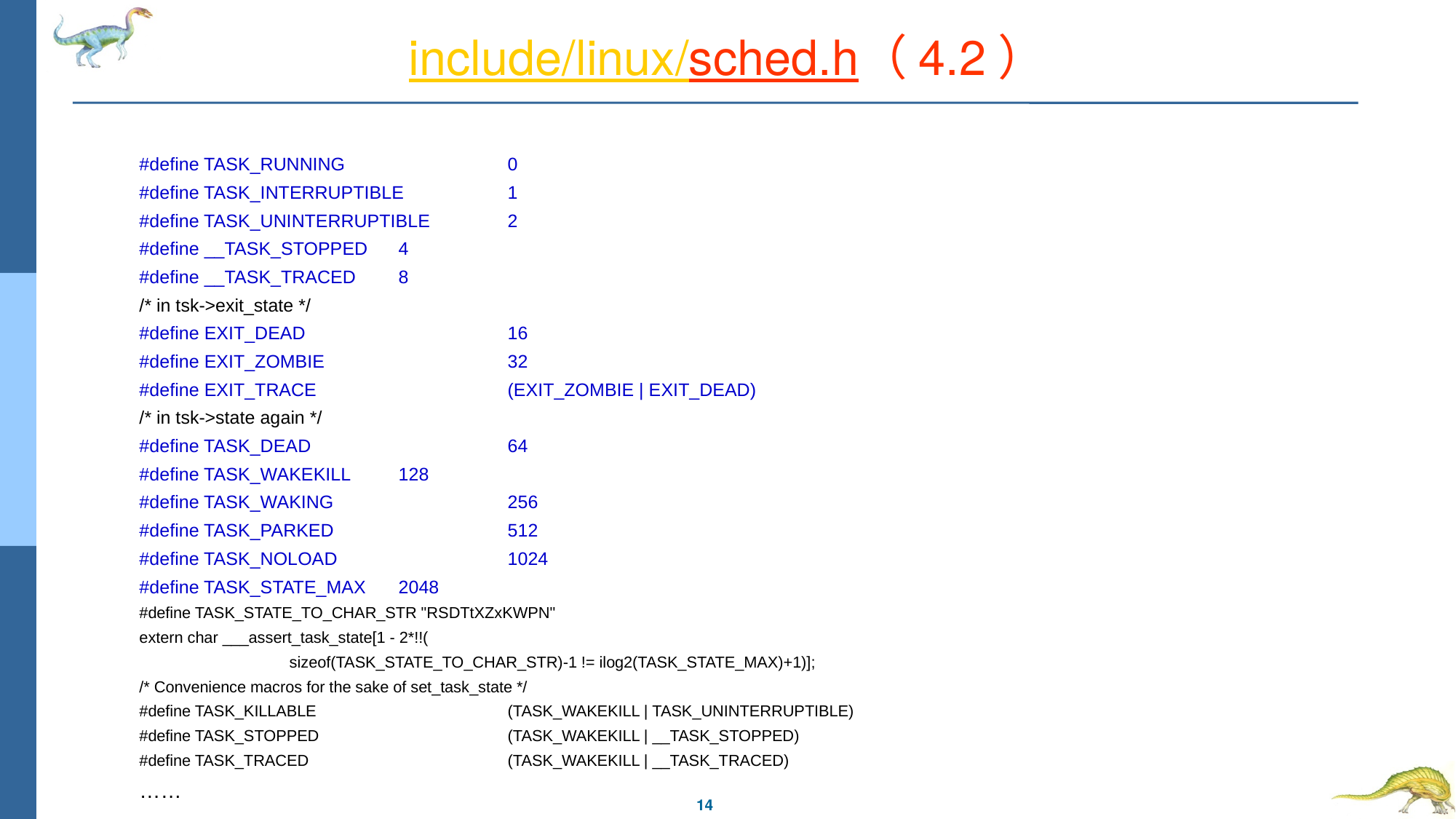

# include/linux/sched.h（4.2）
#define TASK_RUNNING		0
#define TASK_INTERRUPTIBLE	1
#define TASK_UNINTERRUPTIBLE	2
#define __TASK_STOPPED	4
#define __TASK_TRACED	8
/* in tsk->exit_state */
#define EXIT_DEAD		16
#define EXIT_ZOMBIE		32
#define EXIT_TRACE		(EXIT_ZOMBIE | EXIT_DEAD)
/* in tsk->state again */
#define TASK_DEAD		64
#define TASK_WAKEKILL	128
#define TASK_WAKING		256
#define TASK_PARKED		512
#define TASK_NOLOAD		1024
#define TASK_STATE_MAX	2048
#define TASK_STATE_TO_CHAR_STR "RSDTtXZxKWPN"
extern char ___assert_task_state[1 - 2*!!(
		sizeof(TASK_STATE_TO_CHAR_STR)-1 != ilog2(TASK_STATE_MAX)+1)];
/* Convenience macros for the sake of set_task_state */
#define TASK_KILLABLE		(TASK_WAKEKILL | TASK_UNINTERRUPTIBLE)
#define TASK_STOPPED		(TASK_WAKEKILL | __TASK_STOPPED)
#define TASK_TRACED		(TASK_WAKEKILL | __TASK_TRACED)
……